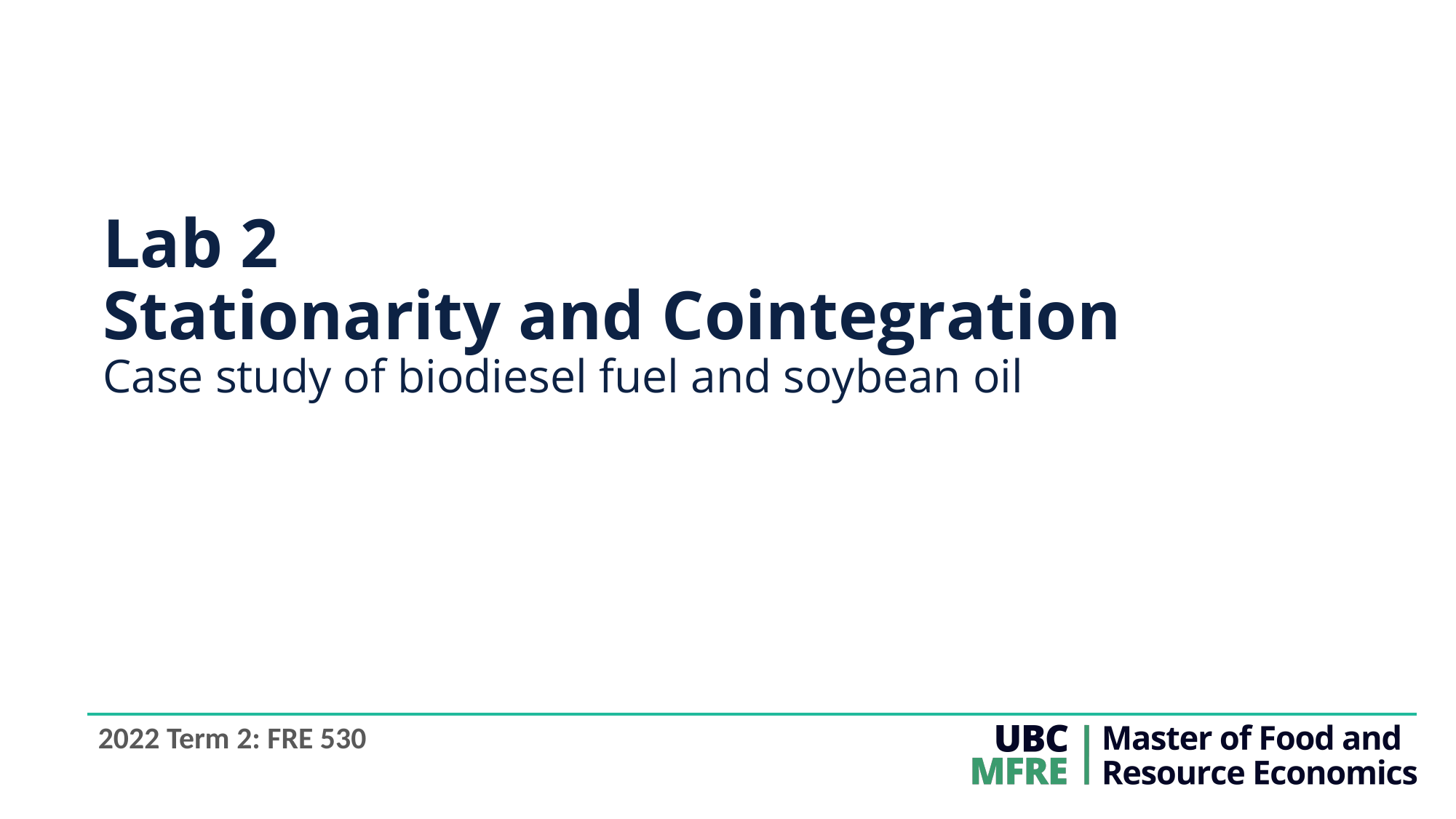

# Lab 2 Stationarity and Cointegration Case study of biodiesel fuel and soybean oil
2022 Term 2: FRE 530